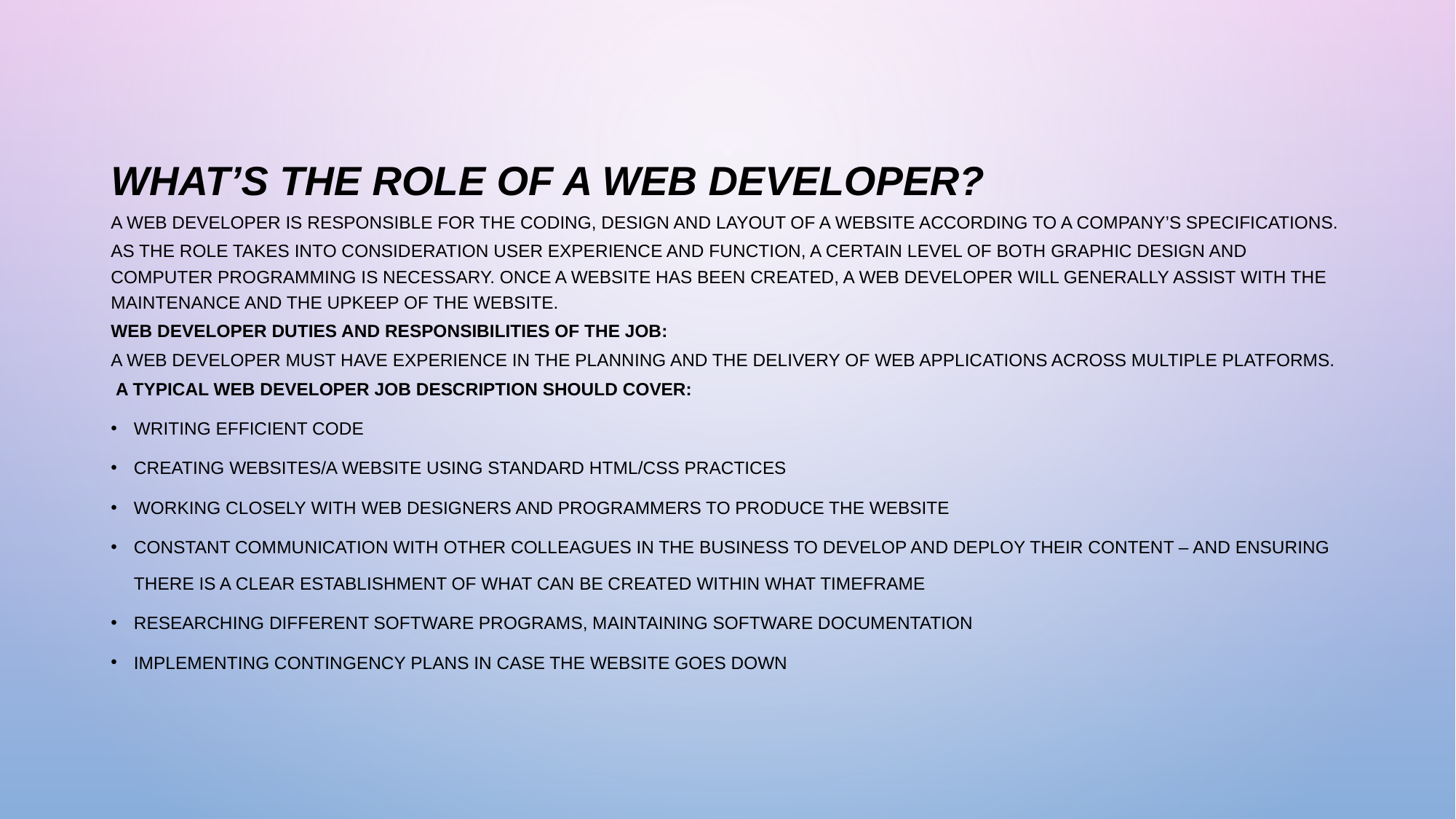

What’s the role of a web developer?
A Web Developer is responsible for the coding, design and layout of a website according to a company’s specifications.
As the role takes into consideration user experience and function, a certain level of both graphic design and computer programming is necessary. Once a website has been created, a Web Developer will generally assist with the maintenance and the upkeep of the website.
Web Developer duties and responsibilities of the job:
A Web Developer must have experience in the planning and the delivery of web applications across multiple platforms.
 A typical Web Developer job description should cover:
Writing efficient code
Creating websites/a website using standard HTML/CSS practices
Working closely with web designers and programmers to produce the website
Constant communication with other colleagues in the business to develop and deploy their content – and ensuring there is a clear establishment of what can be created within what timeframe
Researching different software programs, maintaining software documentation
Implementing contingency plans in case the website goes down